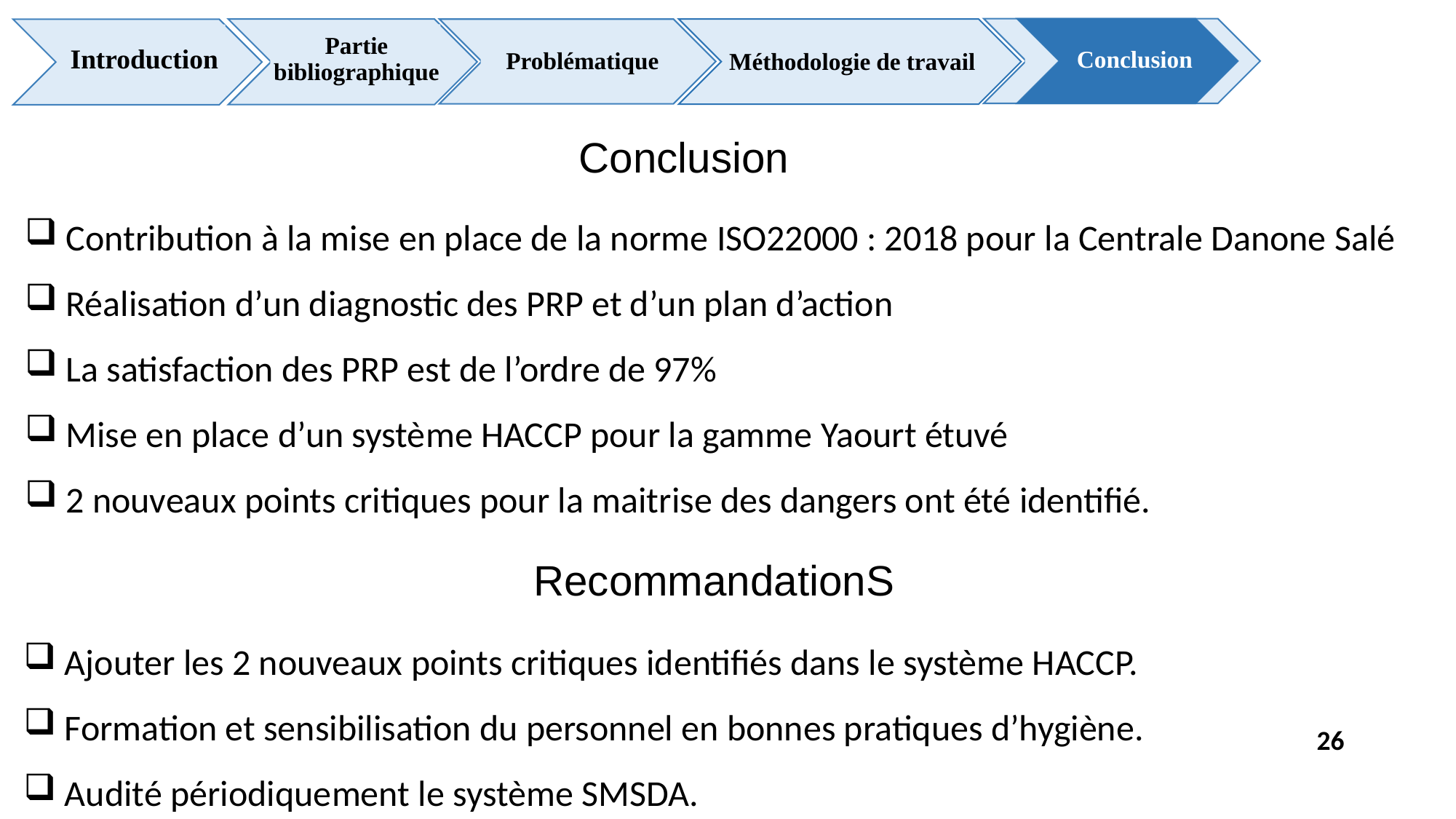

Résultats et discussion

Conclusion

Partie bibliographique

Méthodologie de travail

Problématique

Introduction
Conclusion
Contribution à la mise en place de la norme ISO22000 : 2018 pour la Centrale Danone Salé
Réalisation d’un diagnostic des PRP et d’un plan d’action
La satisfaction des PRP est de l’ordre de 97%
Mise en place d’un système HACCP pour la gamme Yaourt étuvé
2 nouveaux points critiques pour la maitrise des dangers ont été identifié.
RecommandationS
Ajouter les 2 nouveaux points critiques identifiés dans le système HACCP.
Formation et sensibilisation du personnel en bonnes pratiques d’hygiène.
Audité périodiquement le système SMSDA.
26